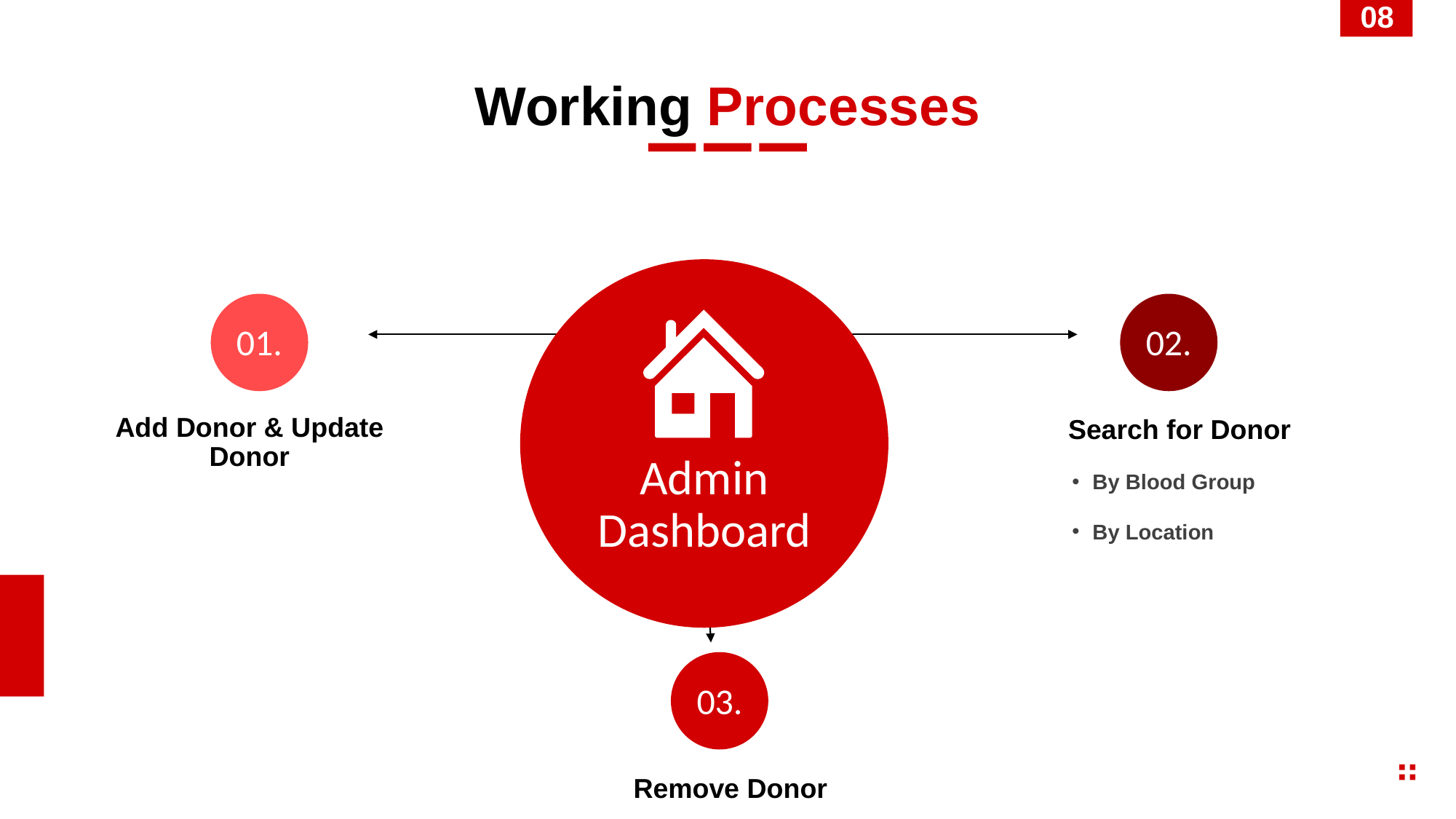

08

Working Processes

01.
02.

Add Donor & Update Donor
Search for Donor
Admin Dashboard
By Blood Group
By Location

04.

03.

Remove Donor